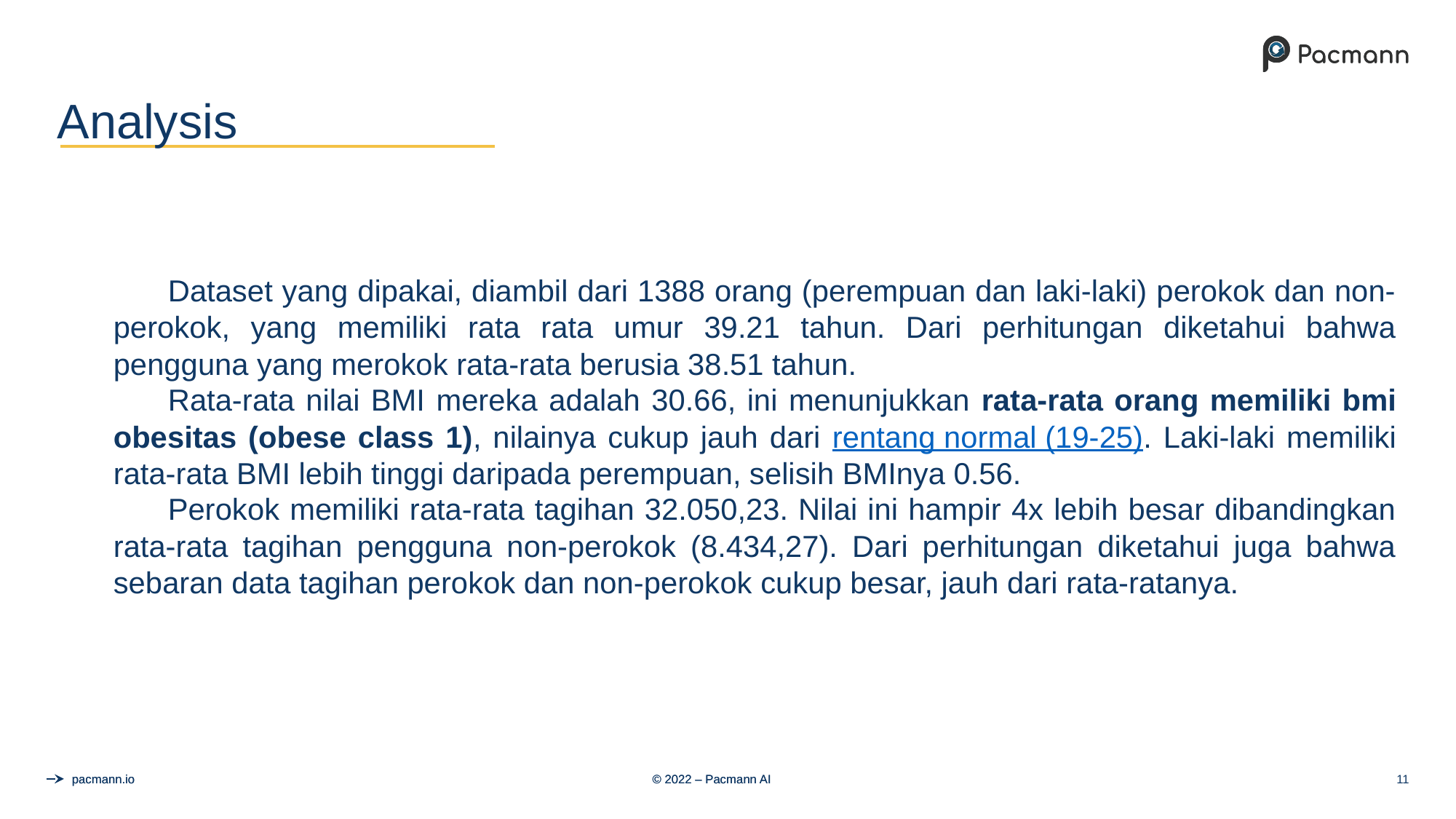

# Analysis
Dataset yang dipakai, diambil dari 1388 orang (perempuan dan laki-laki) perokok dan non-perokok, yang memiliki rata rata umur 39.21 tahun. Dari perhitungan diketahui bahwa pengguna yang merokok rata-rata berusia 38.51 tahun.
Rata-rata nilai BMI mereka adalah 30.66, ini menunjukkan rata-rata orang memiliki bmi obesitas (obese class 1), nilainya cukup jauh dari rentang normal (19-25). Laki-laki memiliki rata-rata BMI lebih tinggi daripada perempuan, selisih BMInya 0.56.
Perokok memiliki rata-rata tagihan 32.050,23. Nilai ini hampir 4x lebih besar dibandingkan rata-rata tagihan pengguna non-perokok (8.434,27). Dari perhitungan diketahui juga bahwa sebaran data tagihan perokok dan non-perokok cukup besar, jauh dari rata-ratanya.